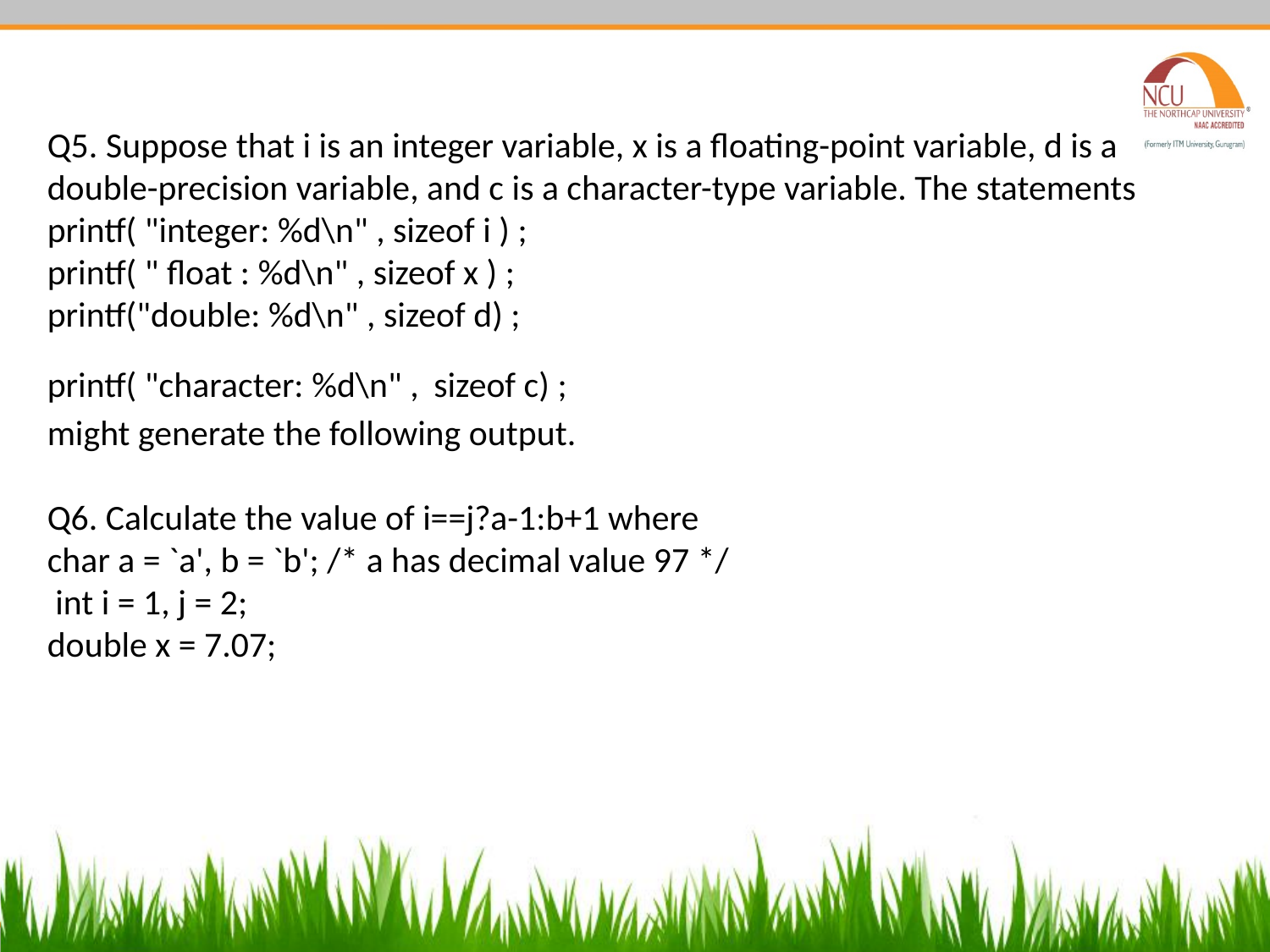

Q5. Suppose that i is an integer variable, x is a floating-point variable, d is a double-precision variable, and c is a character-type variable. The statements
printf( "integer: %d\n" , sizeof i ) ;
printf( " float : %d\n" , sizeof x ) ;
printf("double: %d\n" , sizeof d) ;
printf( "character: %d\n" , sizeof c) ;
might generate the following output.

Q6. Calculate the value of i==j?a-1:b+1 where
char a = `a', b = `b'; /* a has decimal value 97 */
 int i = 1, j = 2;
double x = 7.07;